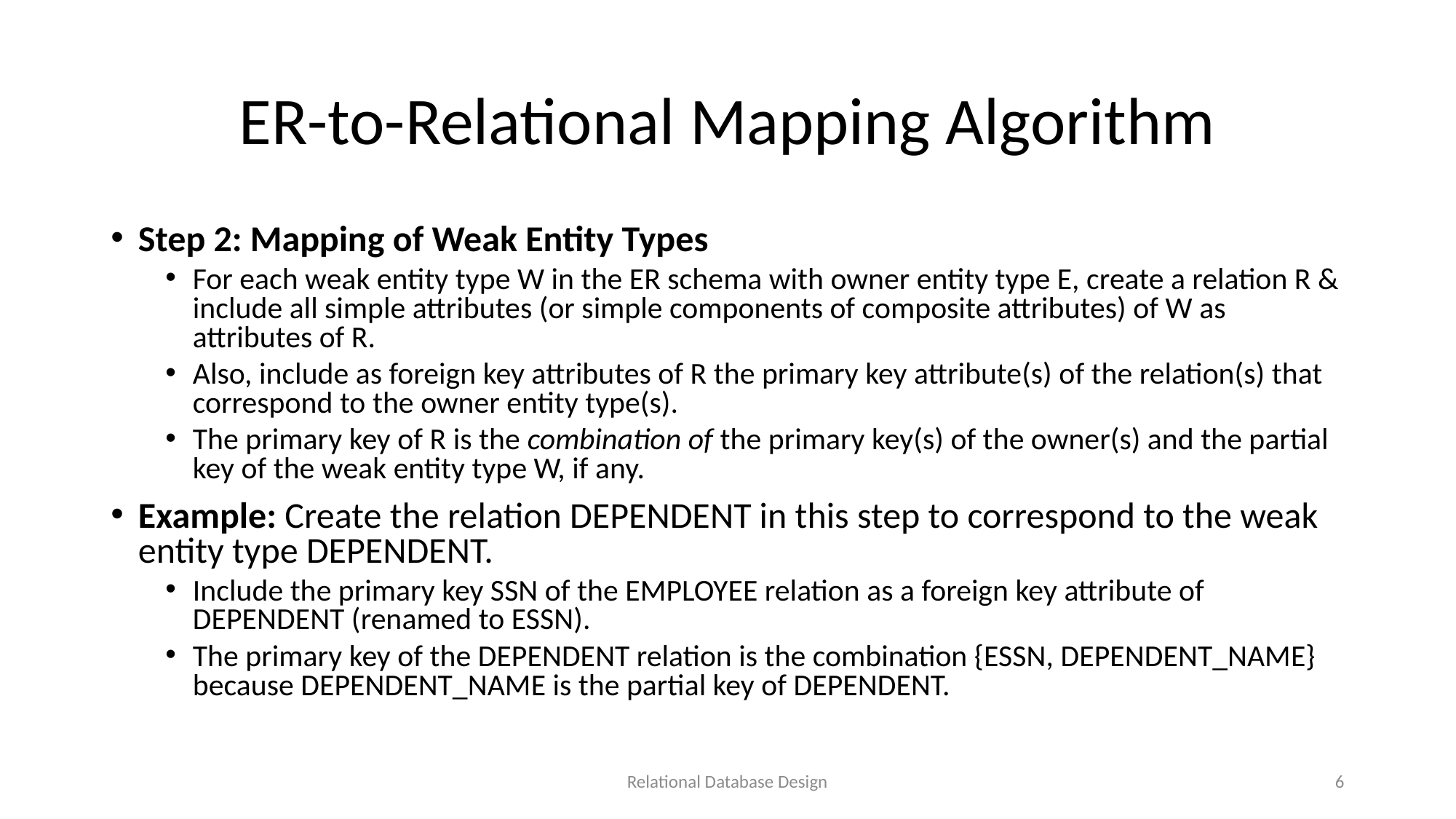

# ER-to-Relational Mapping Algorithm
Step 2: Mapping of Weak Entity Types
For each weak entity type W in the ER schema with owner entity type E, create a relation R & include all simple attributes (or simple components of composite attributes) of W as attributes of R.
Also, include as foreign key attributes of R the primary key attribute(s) of the relation(s) that correspond to the owner entity type(s).
The primary key of R is the combination of the primary key(s) of the owner(s) and the partial key of the weak entity type W, if any.
Example: Create the relation DEPENDENT in this step to correspond to the weak entity type DEPENDENT.
Include the primary key SSN of the EMPLOYEE relation as a foreign key attribute of DEPENDENT (renamed to ESSN).
The primary key of the DEPENDENT relation is the combination {ESSN, DEPENDENT_NAME} because DEPENDENT_NAME is the partial key of DEPENDENT.

Relational Database Design
6